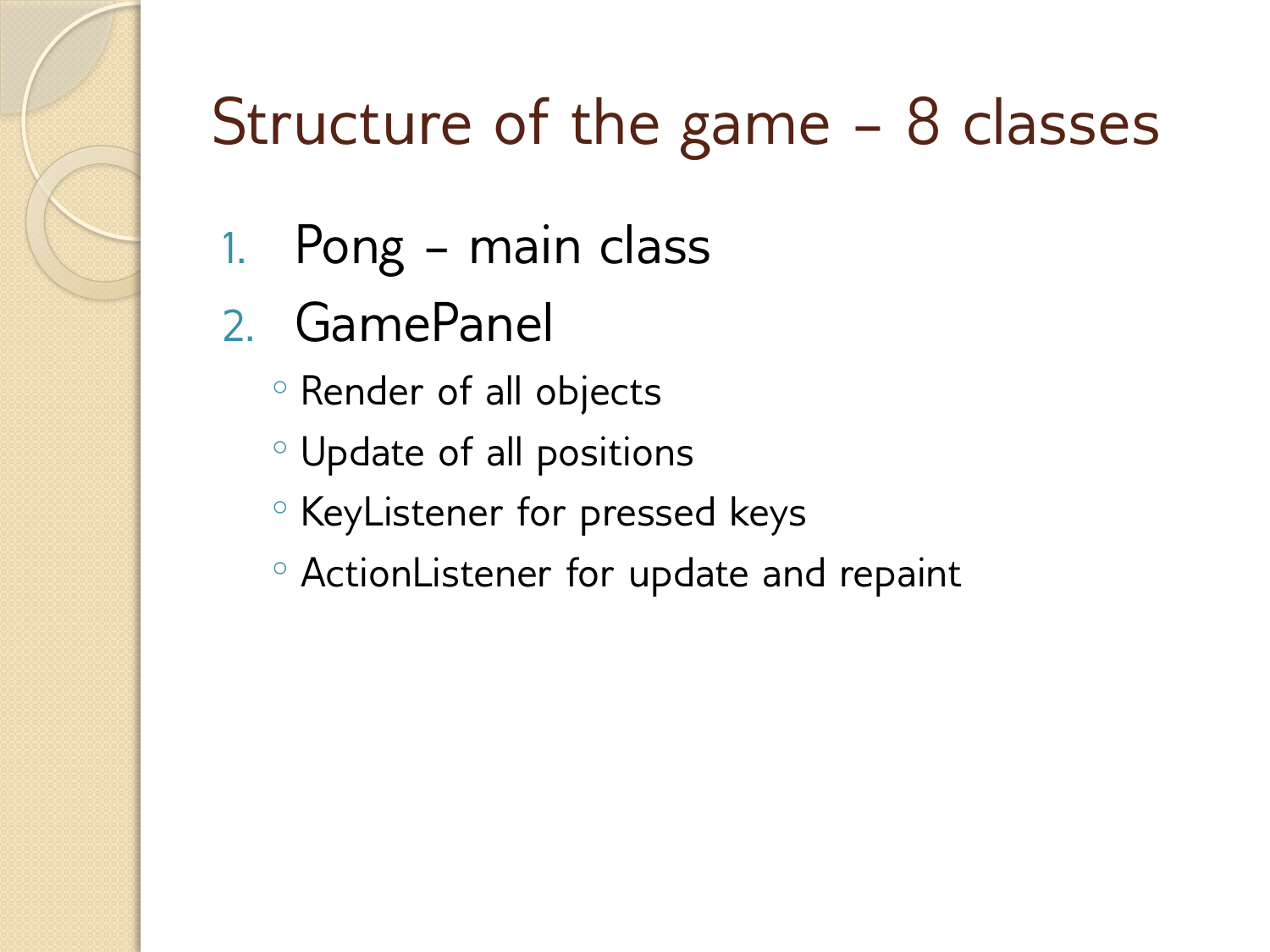

# Structure of the game – 8 classes
Pong – main class
GamePanel
Render of all objects
Update of all positions
KeyListener for pressed keys
ActionListener for update and repaint